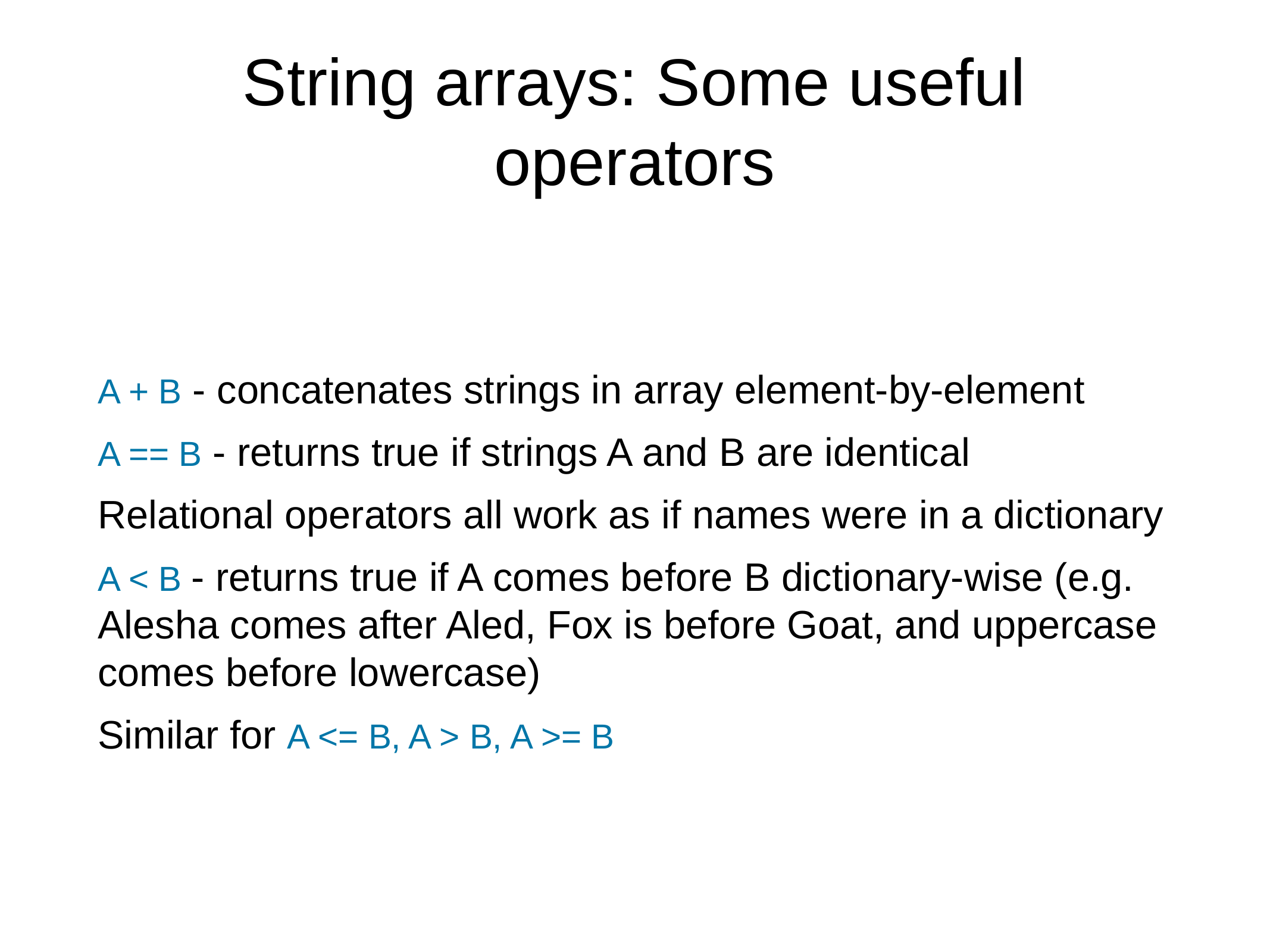

# String arrays: Some useful operators
A + B - concatenates strings in array element-by-element
A == B - returns true if strings A and B are identical
Relational operators all work as if names were in a dictionary
A < B - returns true if A comes before B dictionary-wise (e.g. Alesha comes after Aled, Fox is before Goat, and uppercase comes before lowercase)
Similar for A <= B, A > B, A >= B